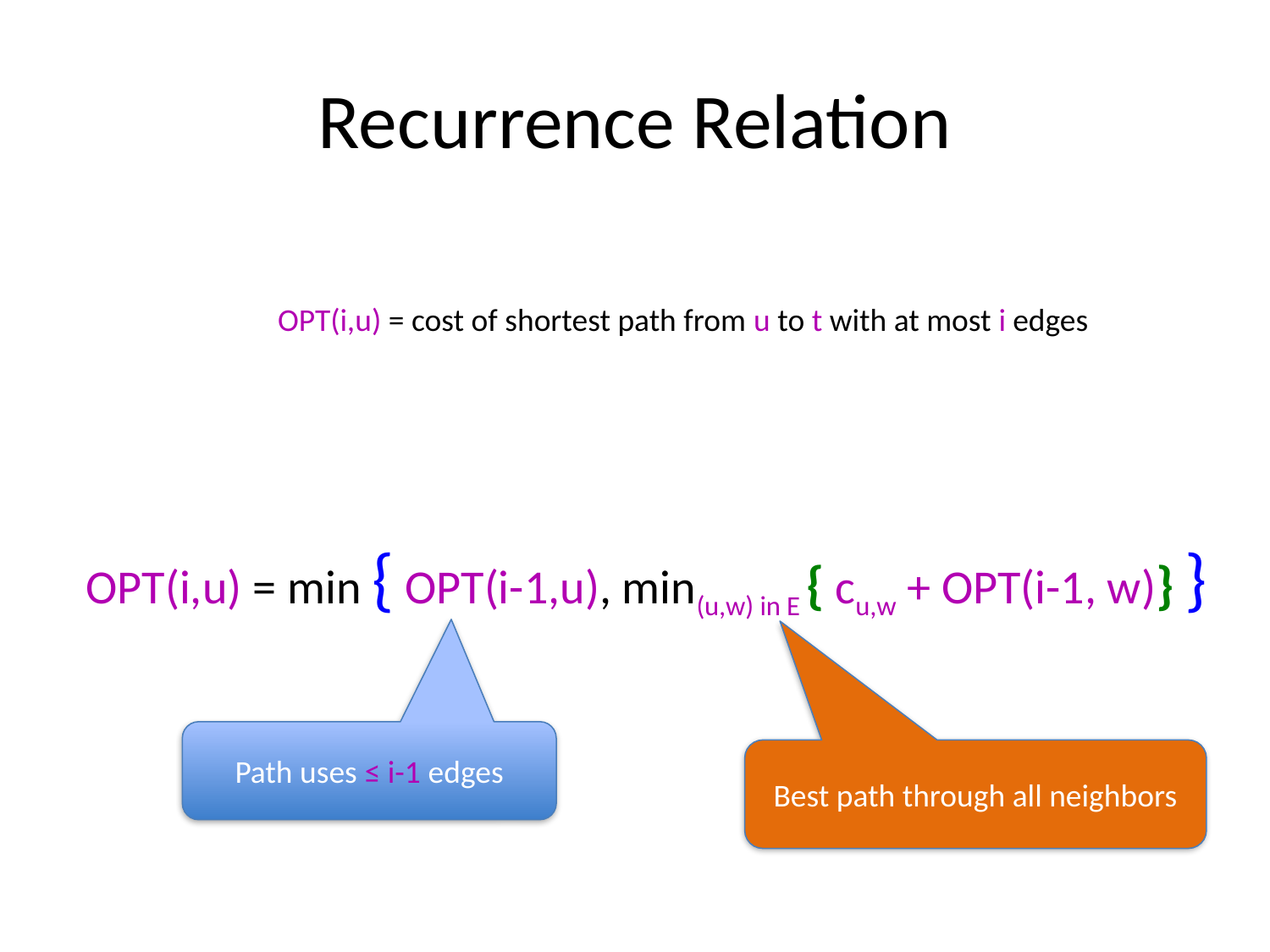

# Recurrence Relation
OPT(i,u) = cost of shortest path from u to t with at most i edges
OPT(i,u) = min { OPT(i-1,u), min(u,w) in E { cu,w + OPT(i-1, w)} }
Path uses ≤ i-1 edges
Best path through all neighbors